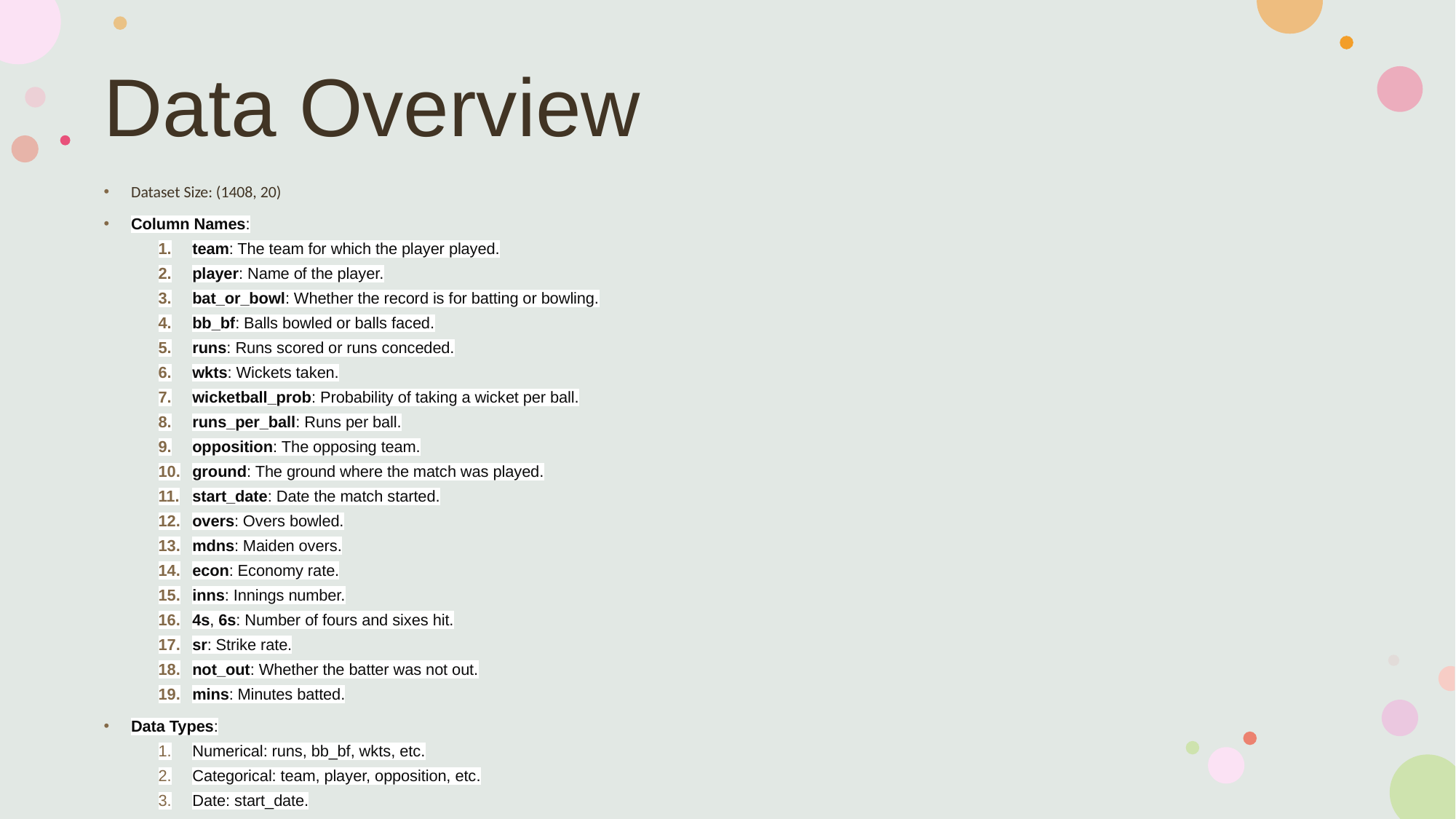

# Data Overview
Dataset Size: (1408, 20)
Column Names:
team: The team for which the player played.
player: Name of the player.
bat_or_bowl: Whether the record is for batting or bowling.
bb_bf: Balls bowled or balls faced.
runs: Runs scored or runs conceded.
wkts: Wickets taken.
wicketball_prob: Probability of taking a wicket per ball.
runs_per_ball: Runs per ball.
opposition: The opposing team.
ground: The ground where the match was played.
start_date: Date the match started.
overs: Overs bowled.
mdns: Maiden overs.
econ: Economy rate.
inns: Innings number.
4s, 6s: Number of fours and sixes hit.
sr: Strike rate.
not_out: Whether the batter was not out.
mins: Minutes batted.
Data Types:
Numerical: runs, bb_bf, wkts, etc.
Categorical: team, player, opposition, etc.
Date: start_date.